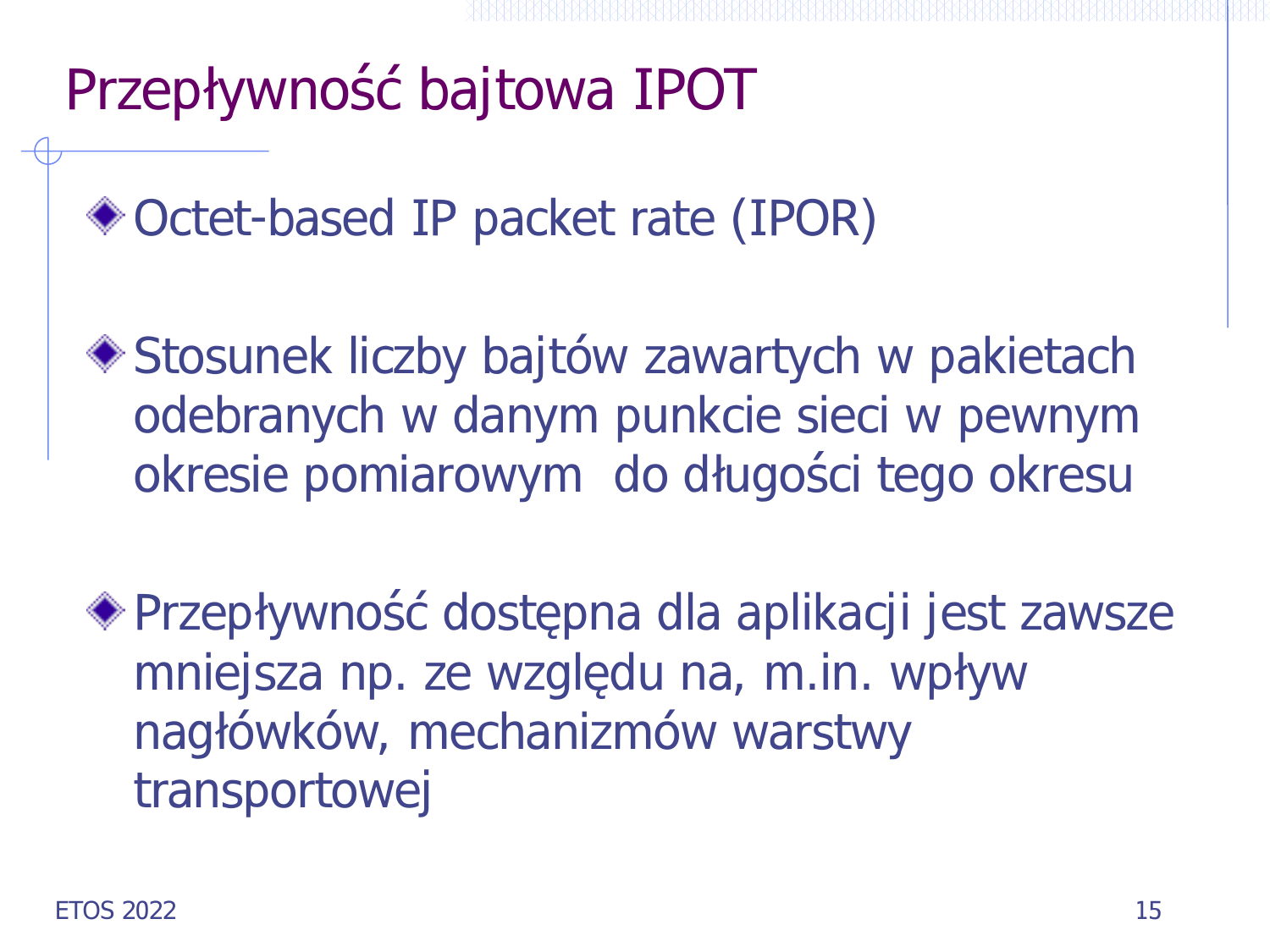

# Przepływność bajtowa IPOT
Octet-based IP packet rate (IPOR)

Stosunek liczby bajtów zawartych w pakietach odebranych w danym punkcie sieci w pewnym okresie pomiarowym  do długości tego okresu

Przepływność dostępna dla aplikacji jest zawsze mniejsza np. ze względu na, m.in. wpływ nagłówków, mechanizmów warstwy transportowej
ETOS 2022
15